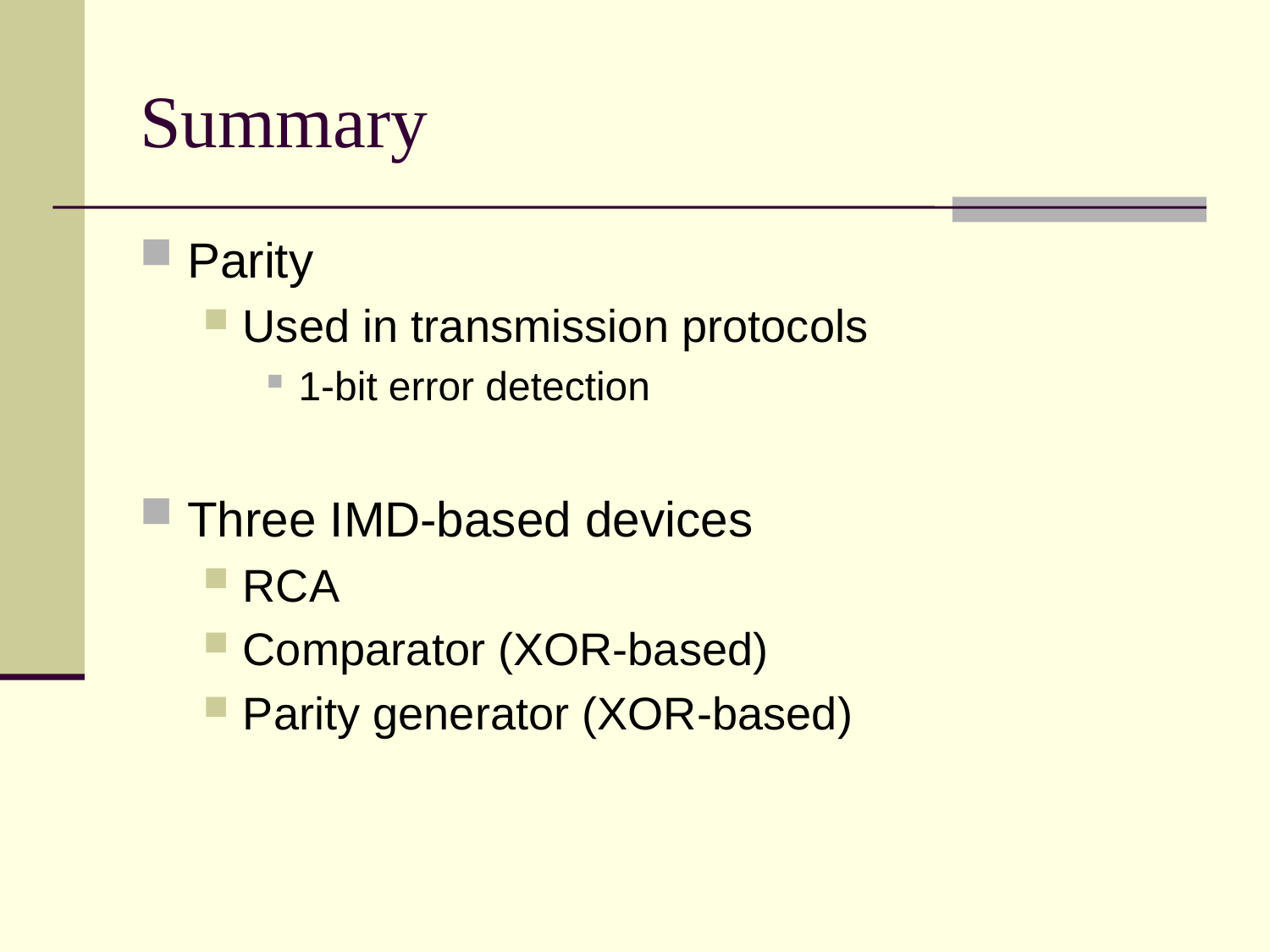

# Summary
Parity
Used in transmission protocols
1-bit error detection

Three IMD-based devices
RCA
Comparator (XOR-based)
Parity generator (XOR-based)